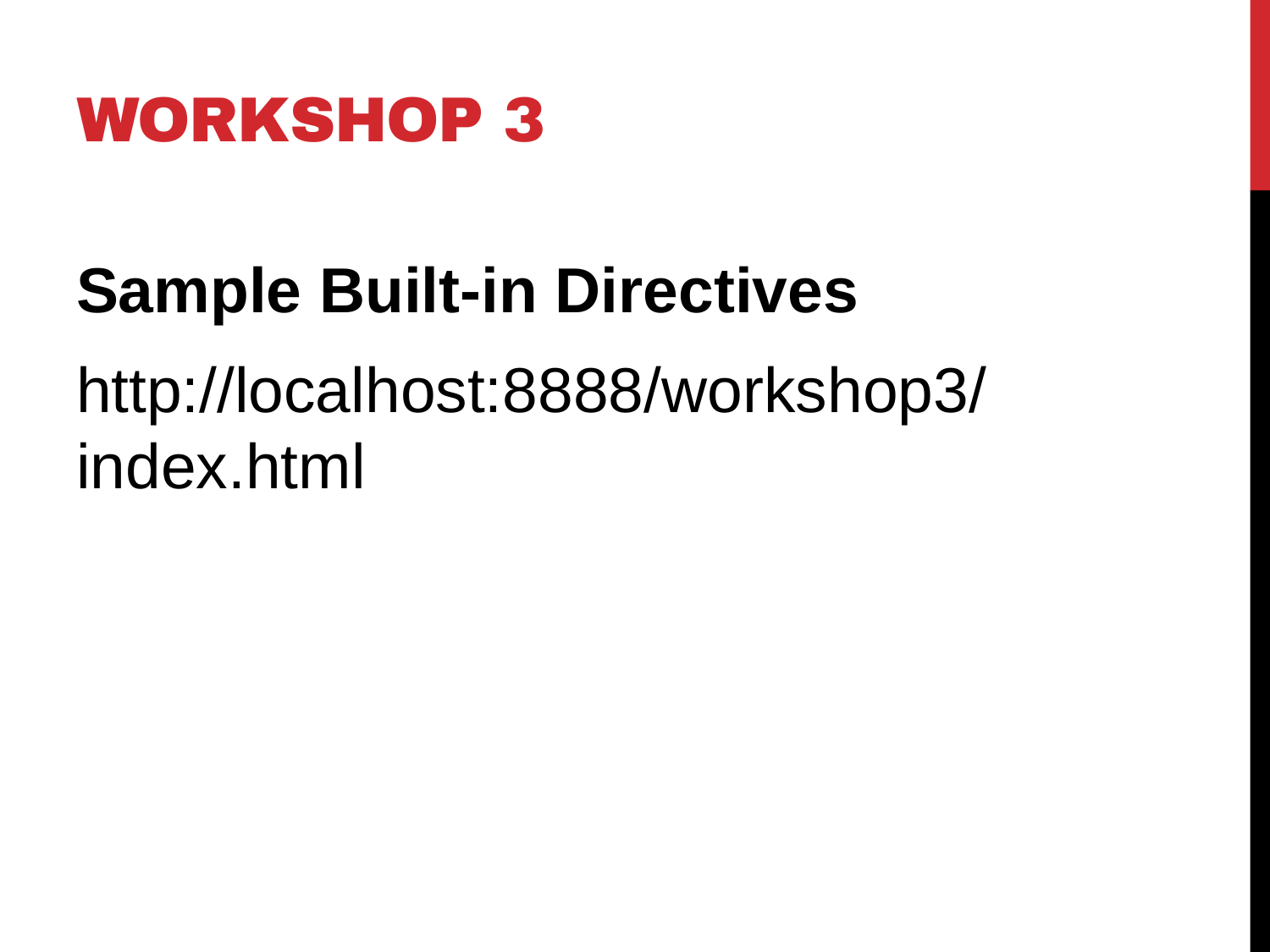

# Workshop 3
Sample Built-in Directives
http://localhost:8888/workshop3/index.html